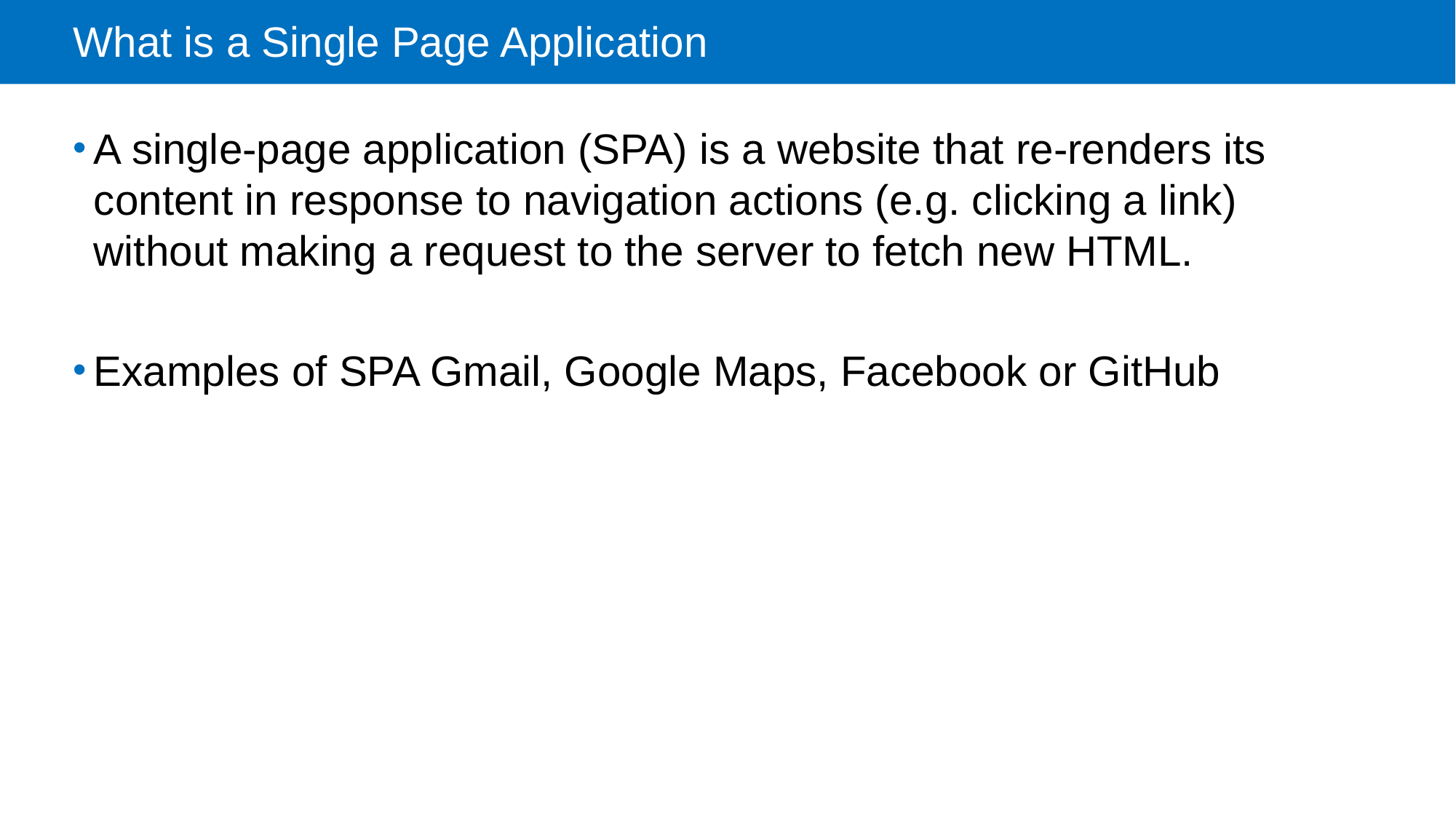

# What is a Single Page Application
A single-page application (SPA) is a website that re-renders its content in response to navigation actions (e.g. clicking a link) without making a request to the server to fetch new HTML.

Examples of SPA Gmail, Google Maps, Facebook or GitHub